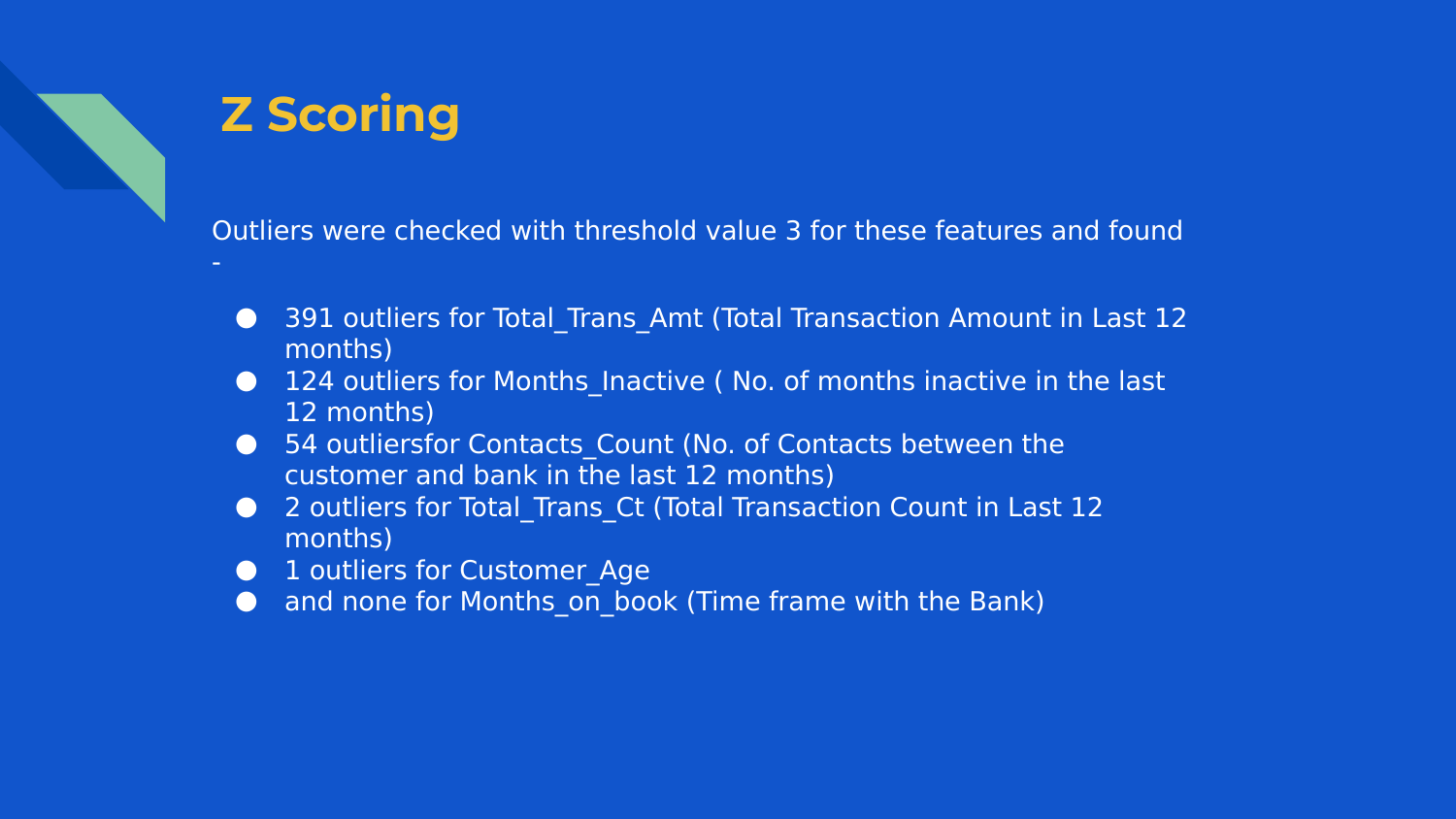

# Z Scoring
Outliers were checked with threshold value 3 for these features and found -
391 outliers for Total_Trans_Amt (Total Transaction Amount in Last 12 months)
124 outliers for Months_Inactive ( No. of months inactive in the last 12 months)
54 outliersfor Contacts_Count (No. of Contacts between the customer and bank in the last 12 months)
2 outliers for Total_Trans_Ct (Total Transaction Count in Last 12 months)
1 outliers for Customer_Age
and none for Months_on_book (Time frame with the Bank)